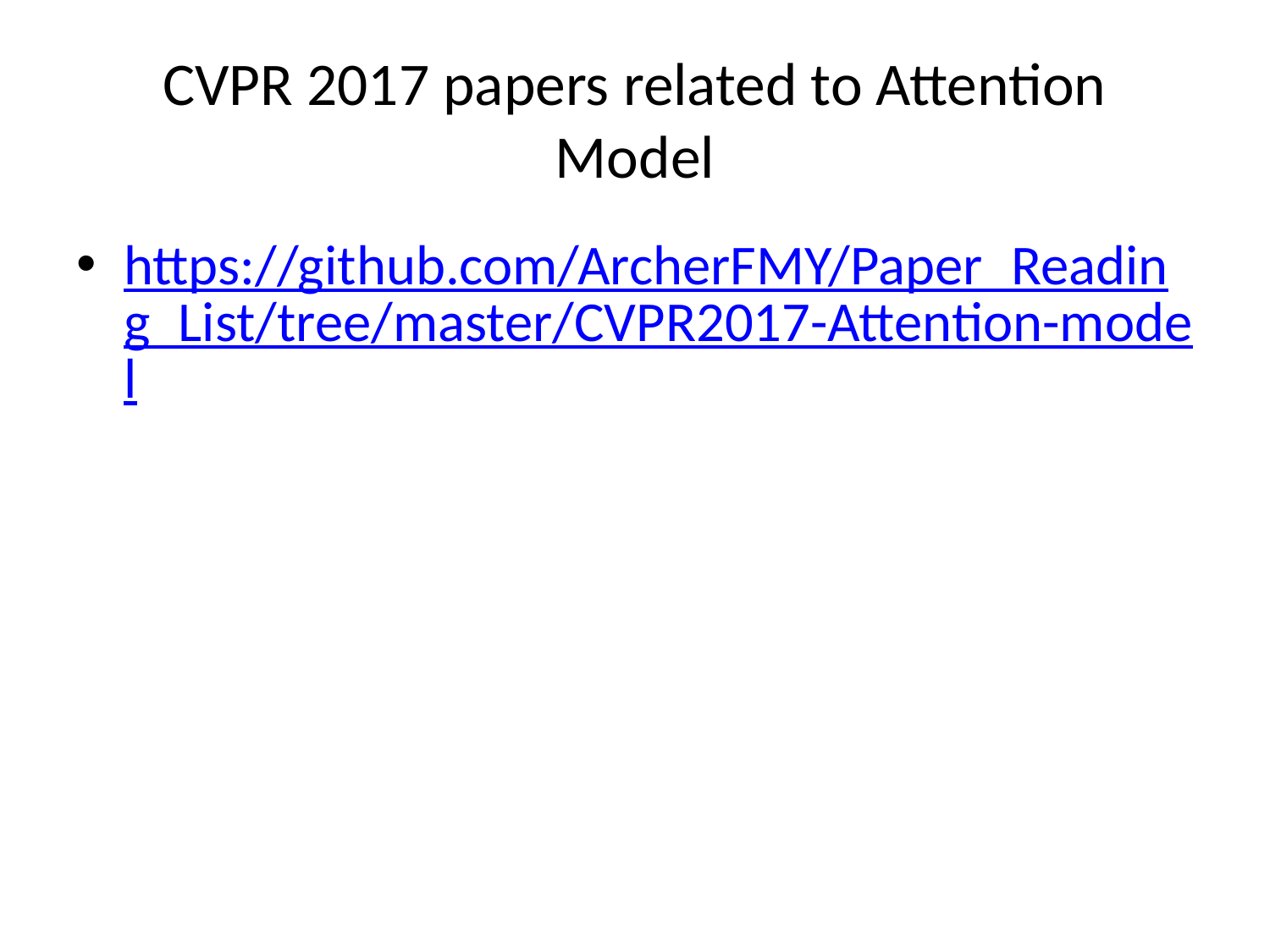

# CVPR 2017 papers related to Attention Model
https://github.com/ArcherFMY/Paper_Reading_List/tree/master/CVPR2017-Attention-model